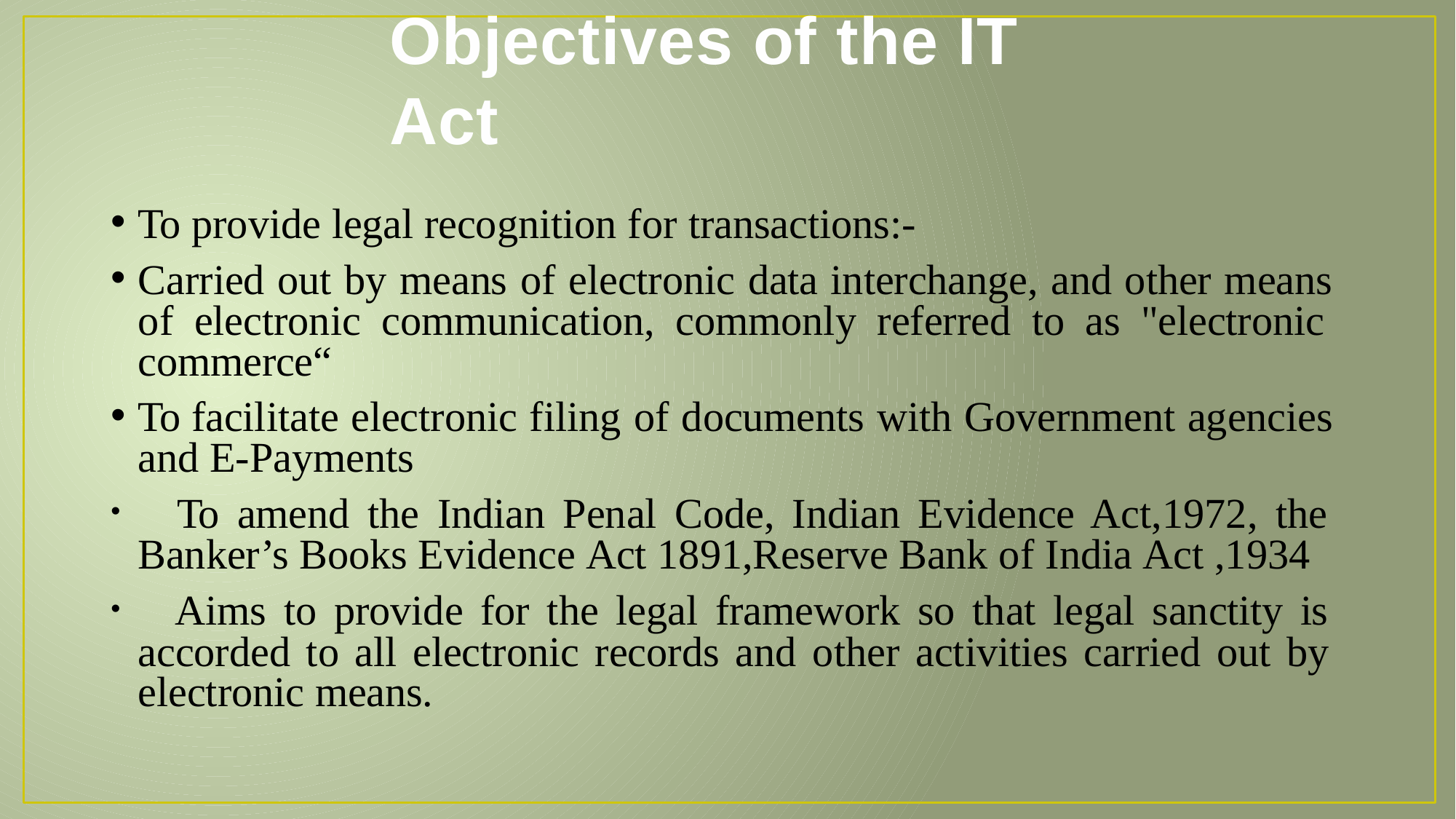

# Objectives of the IT Act
To provide legal recognition for transactions:-
Carried out by means of electronic data interchange, and other means  of electronic communication, commonly referred to as "electronic  commerce“
To facilitate electronic filing of documents with Government agencies  and E-Payments
	To amend the Indian Penal Code, Indian Evidence Act,1972, the  Banker’s Books Evidence Act 1891,Reserve Bank of India Act ,1934
	Aims to provide for the legal framework so that legal sanctity is  accorded to all electronic records and other activities carried out by  electronic means.